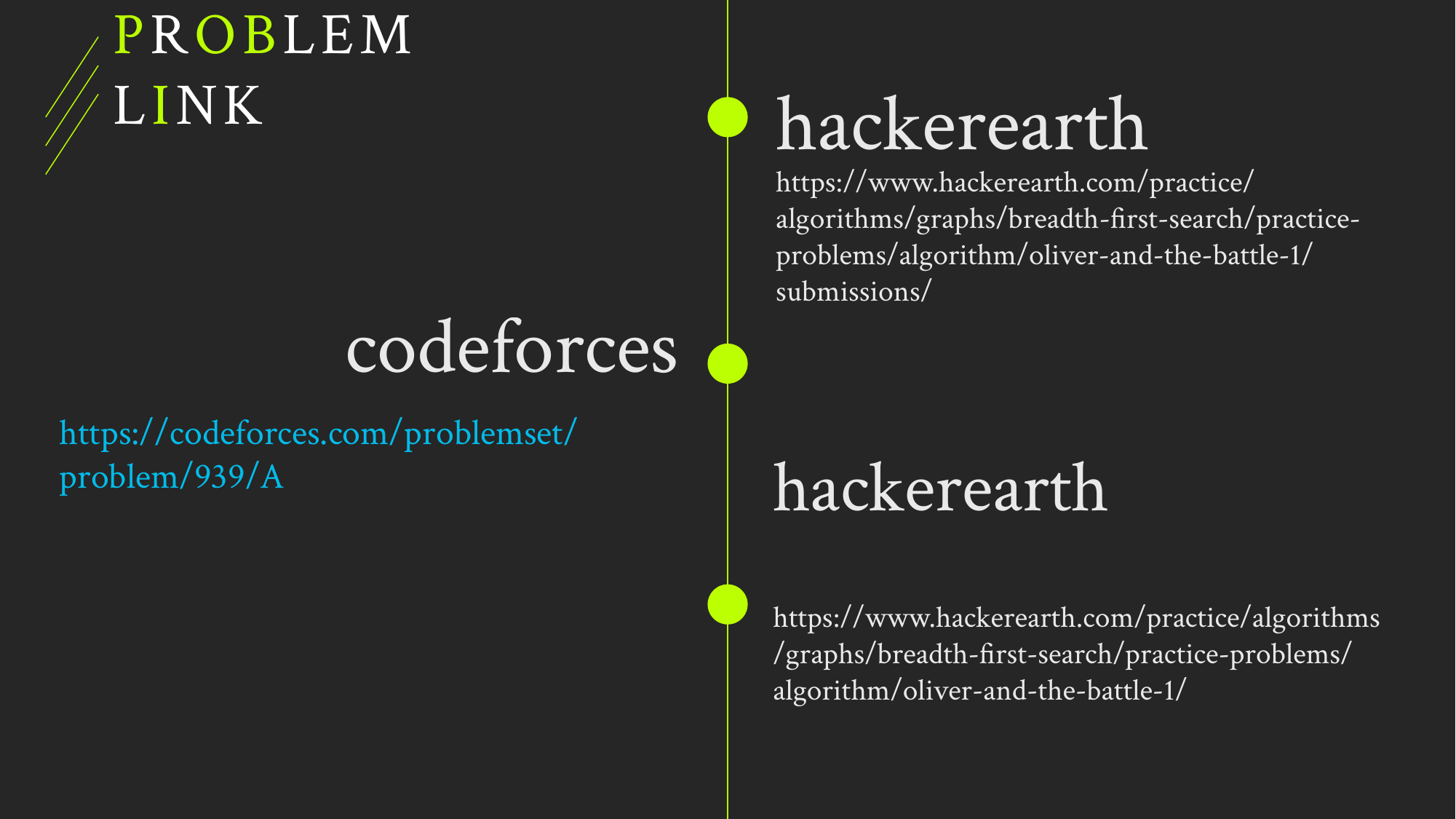

# PROBLEM LINK
hackerearth
https://www.hackerearth.com/practice/algorithms/graphs/breadth-first-search/practice-problems/algorithm/oliver-and-the-battle-1/submissions/
codeforces
https://codeforces.com/problemset/problem/939/A
hackerearth

 https://www.hackerearth.com/practice/algorithms/graphs/breadth-first-search/practice-problems/algorithm/oliver-and-the-battle-1/